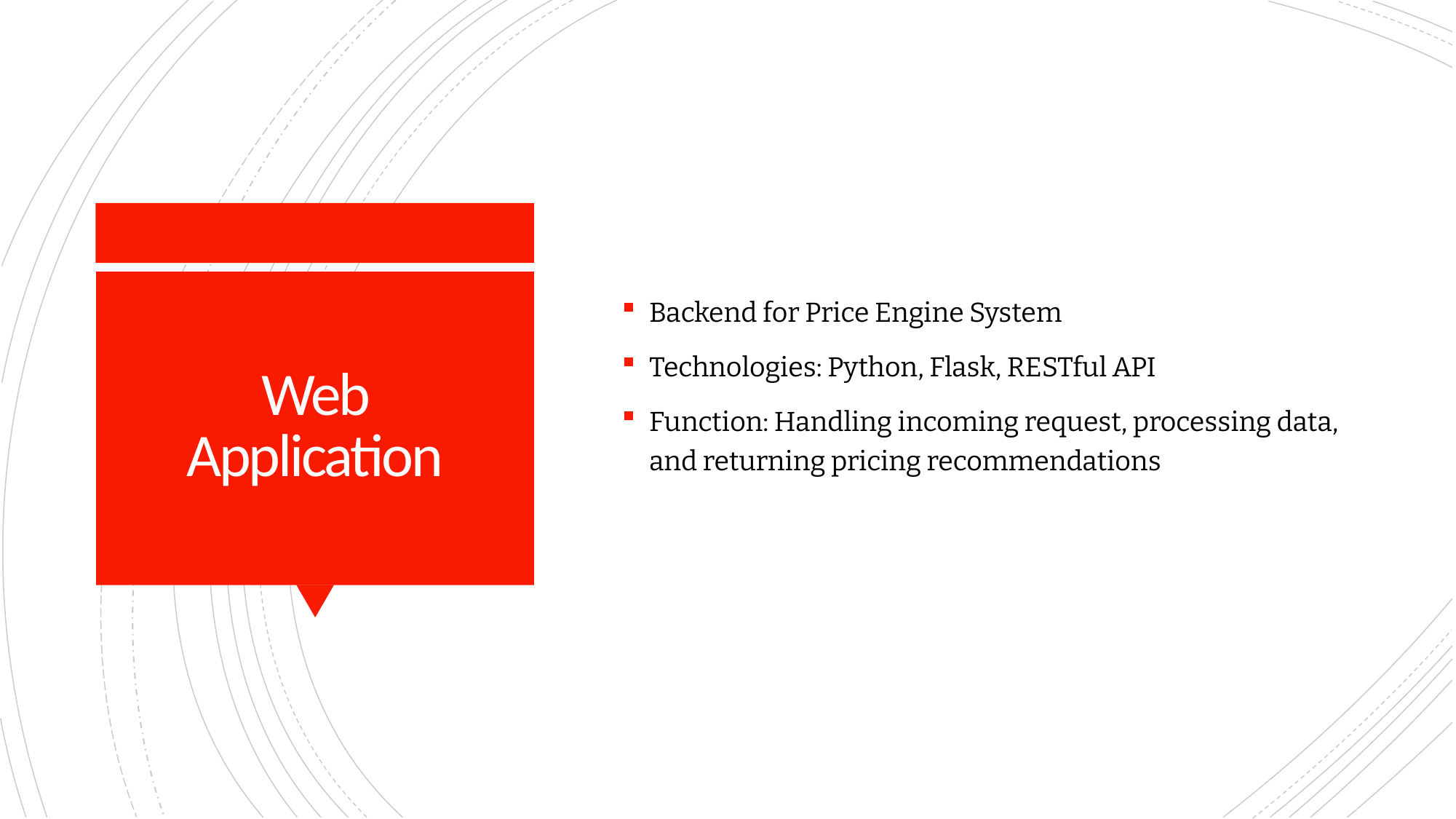

Backend for Price Engine System
Technologies: Python, Flask, RESTful API
Function: Handling incoming request, processing data, and returning pricing recommendations

# Web Application